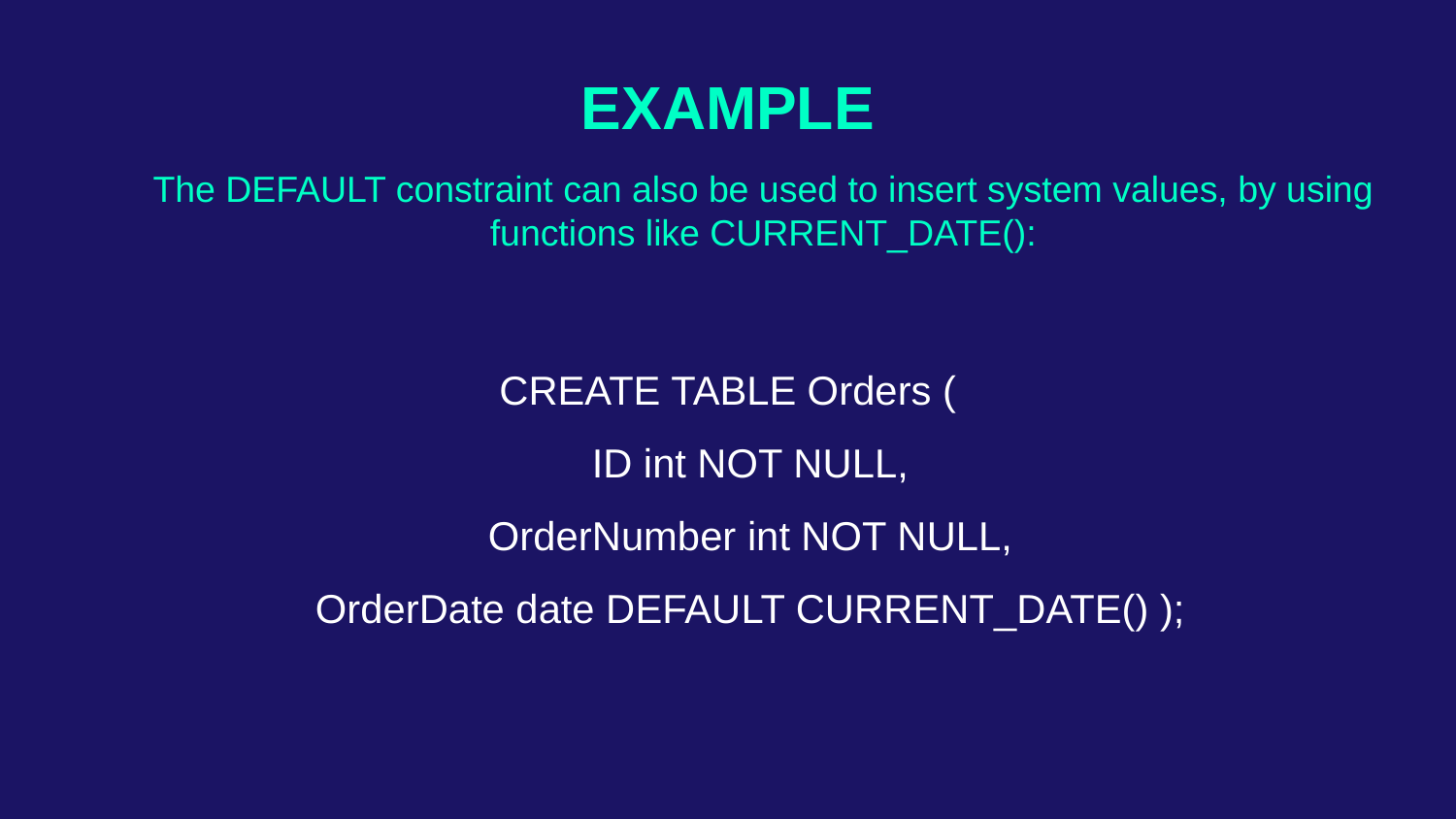

# EXAMPLE
The DEFAULT constraint can also be used to insert system values, by using functions like CURRENT_DATE():
CREATE TABLE Orders (
    ID int NOT NULL,
    OrderNumber int NOT NULL,
    OrderDate date DEFAULT CURRENT_DATE() );